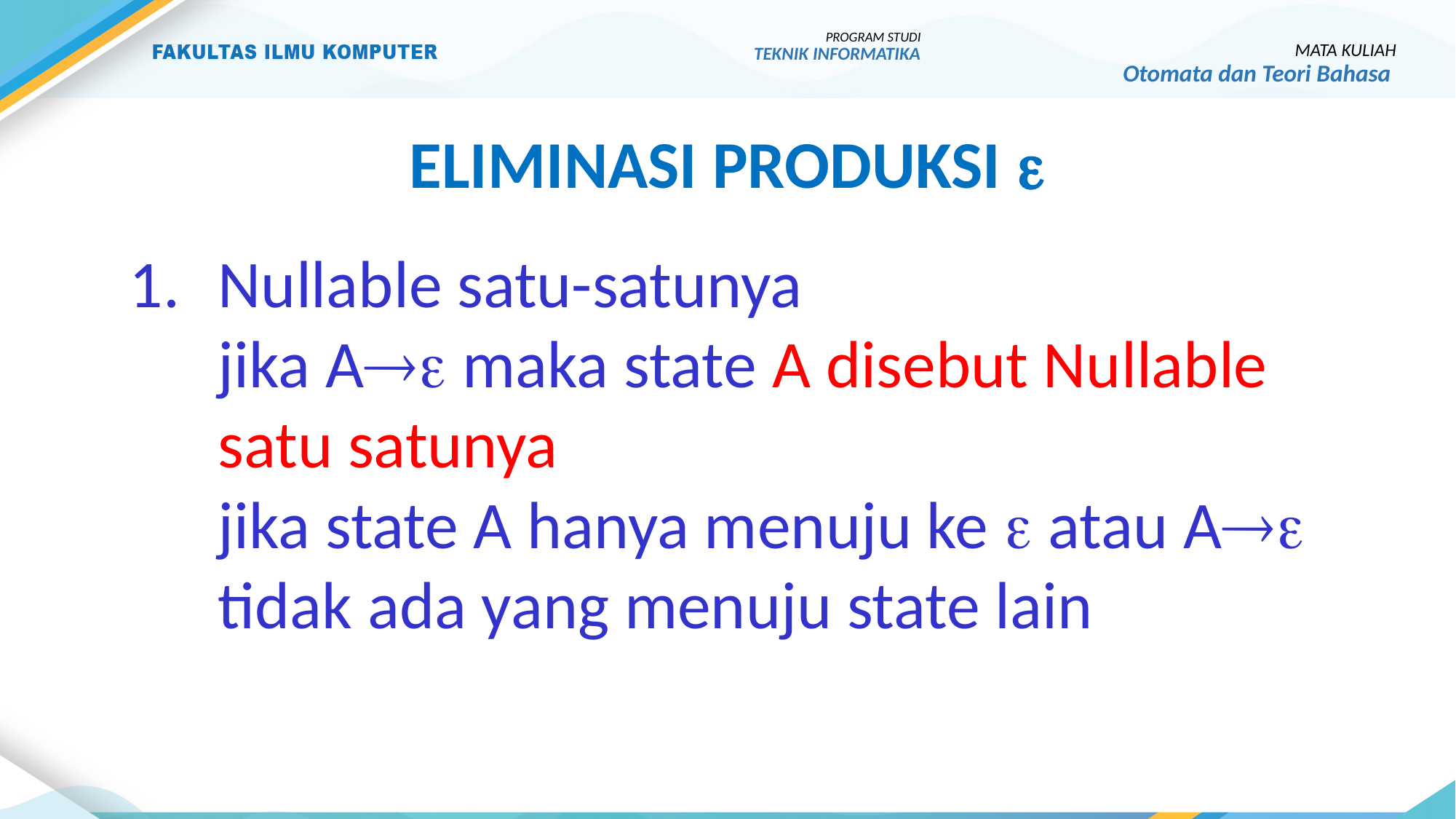

PROGRAM STUDI
TEKNIK INFORMATIKA
MATA KULIAH
Otomata dan Teori Bahasa
Eliminasi produksi ε
Nullable satu-satunya
	jika A→ε maka state A disebut Nullable satu satunya
	jika state A hanya menuju ke ε atau A→ε tidak ada yang menuju state lain